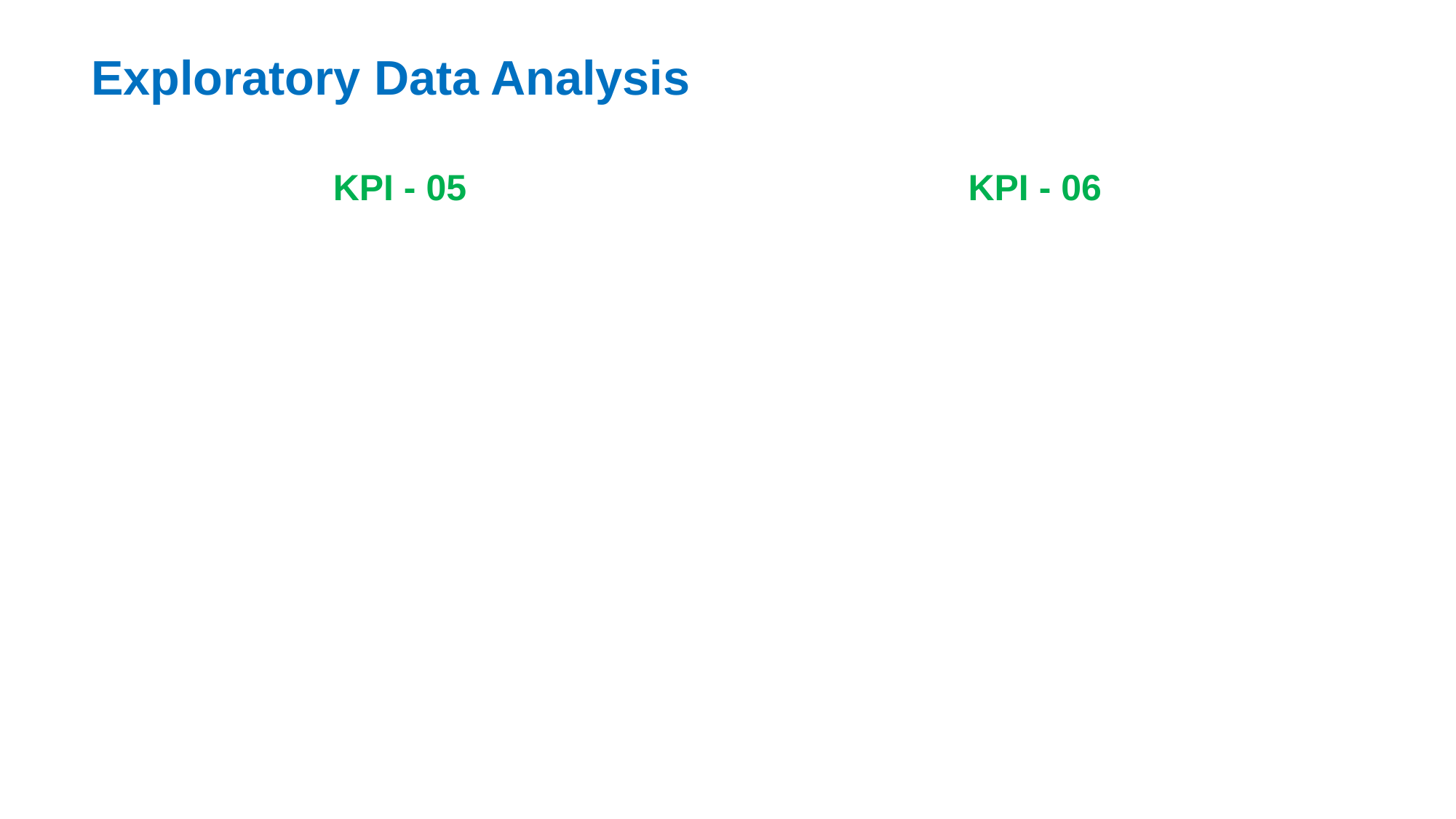

Exploratory Data Analysis
KPI - 05
KPI - 06